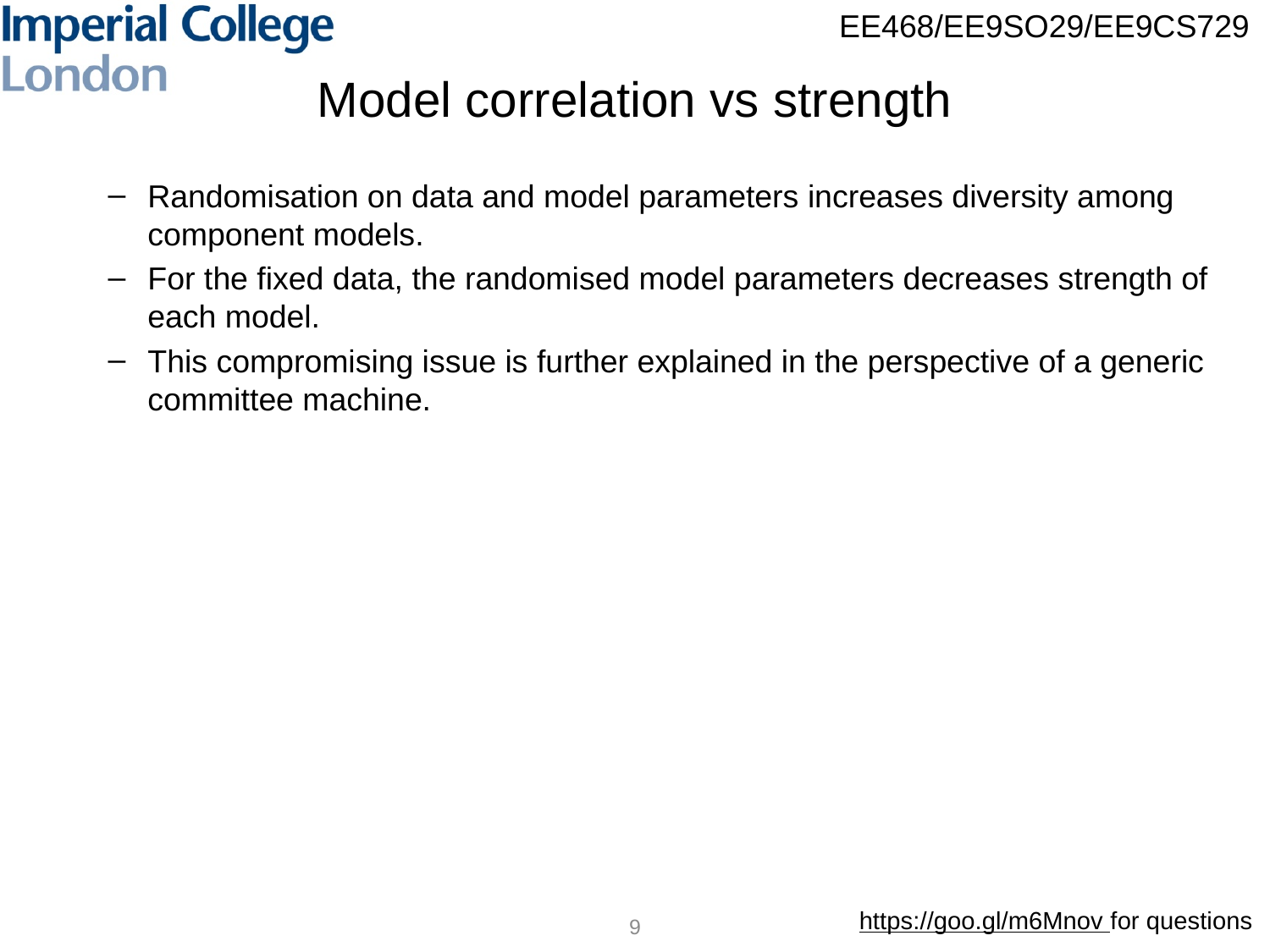

# Model correlation vs strength
Randomisation on data and model parameters increases diversity among component models.
For the fixed data, the randomised model parameters decreases strength of each model.
This compromising issue is further explained in the perspective of a generic committee machine.
9